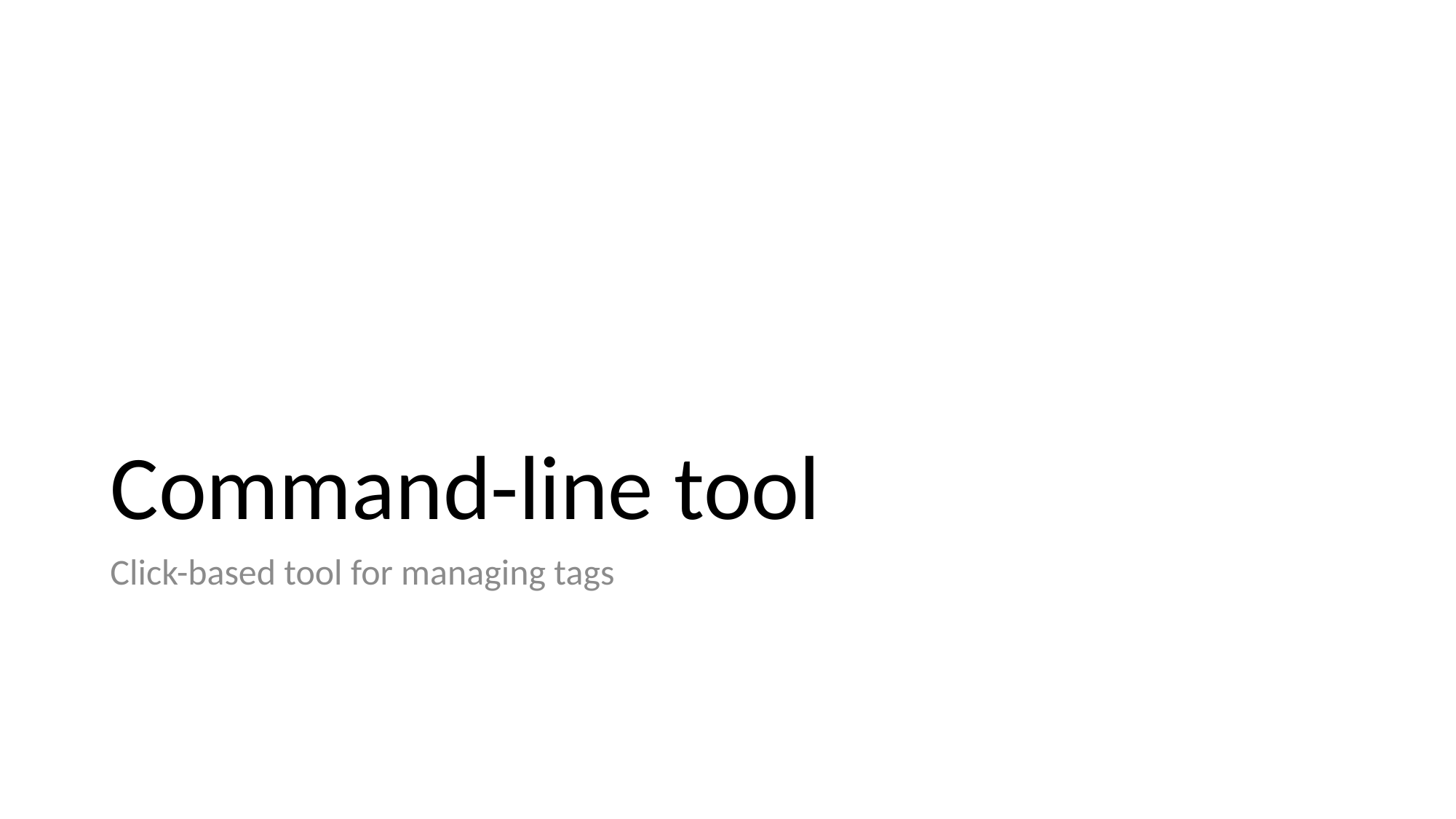

# Command-line tool
Click-based tool for managing tags